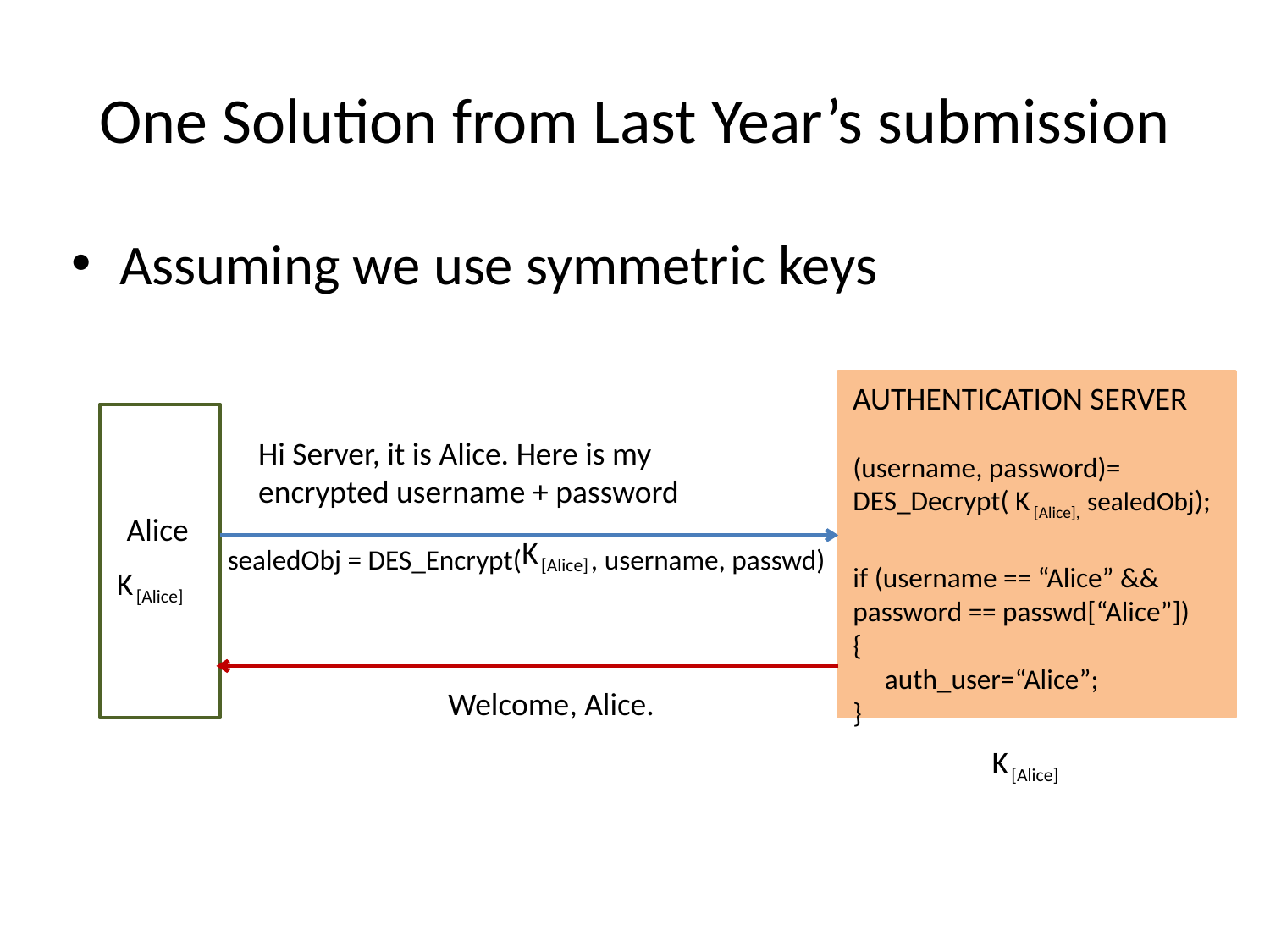

# One Solution from Last Year’s submission
Assuming we use symmetric keys

AUTHENTICATION SERVER

Alice
Hi Server, it is Alice. Here is my encrypted username + password
K [Alice]
sealedObj = DES_Encrypt(           , username, passwd)
(username, password)=
DES_Decrypt( K [Alice],  sealedObj);

if (username == “Alice” &&
password == passwd[“Alice”])
{
     auth_user=“Alice”;
}
K [Alice]
Welcome, Alice.
K [Alice]